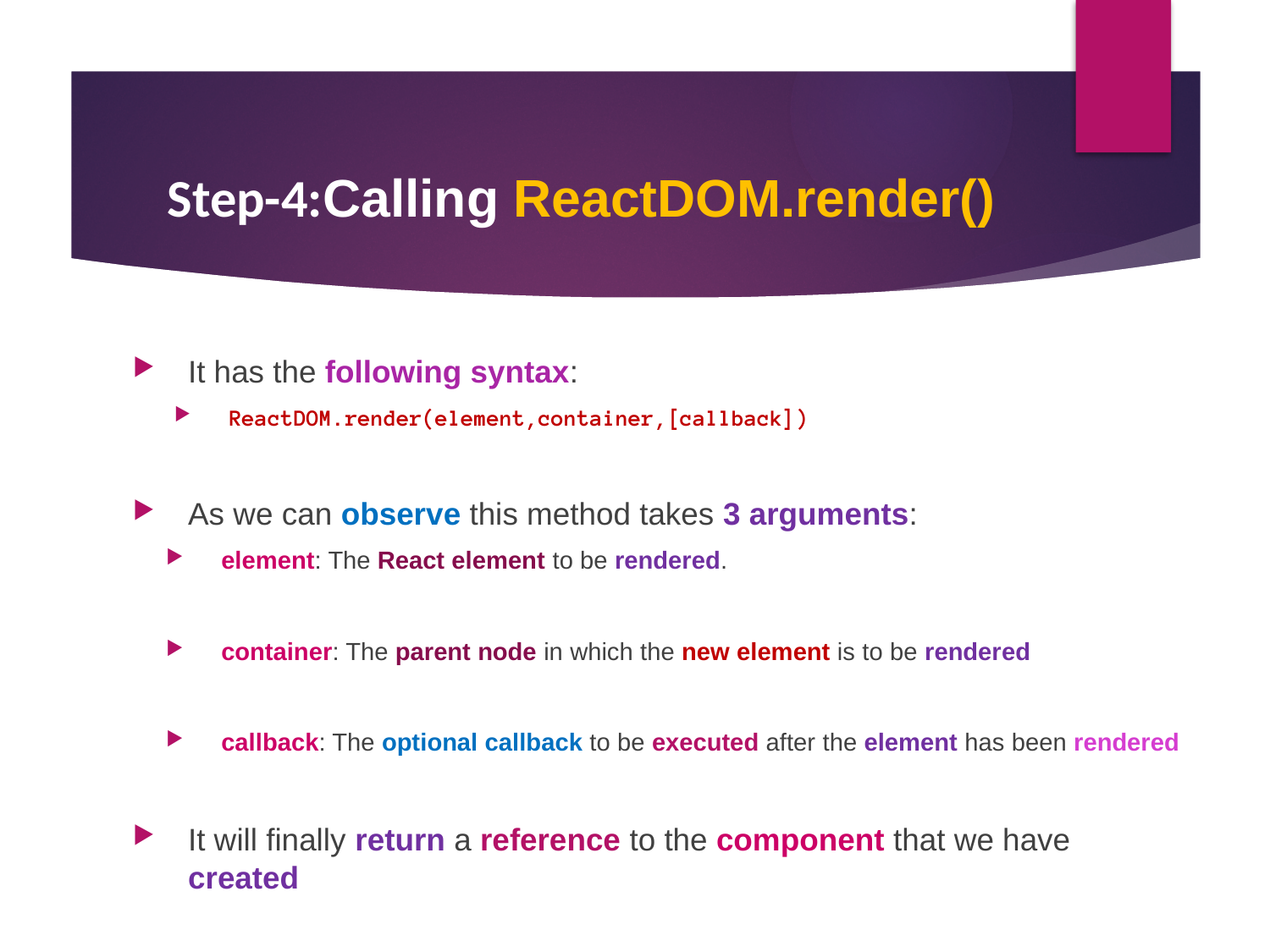

#

    Step-4:Calling ReactDOM.render()
It has the following syntax:
ReactDOM.render(element,container,[callback])

As we can observe this method takes 3 arguments:
element: The React element to be rendered.

container: The parent node in which the new element is to be rendered

callback: The optional callback to be executed after the element has been rendered

It will finally return a reference to the component that we have created